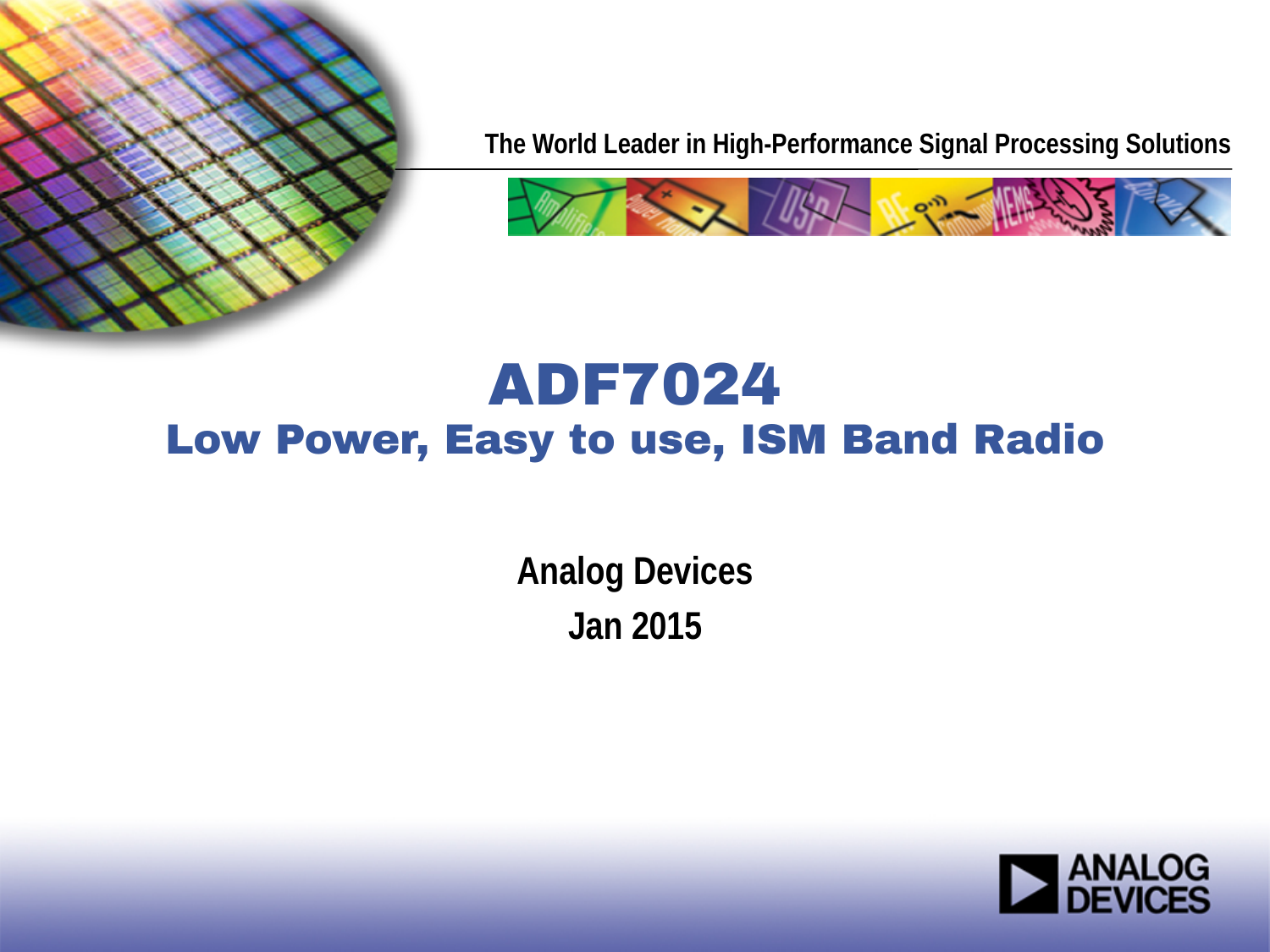

# ADF7024 Low Power, Easy to use, ISM Band Radio
Analog Devices
Jan 2015